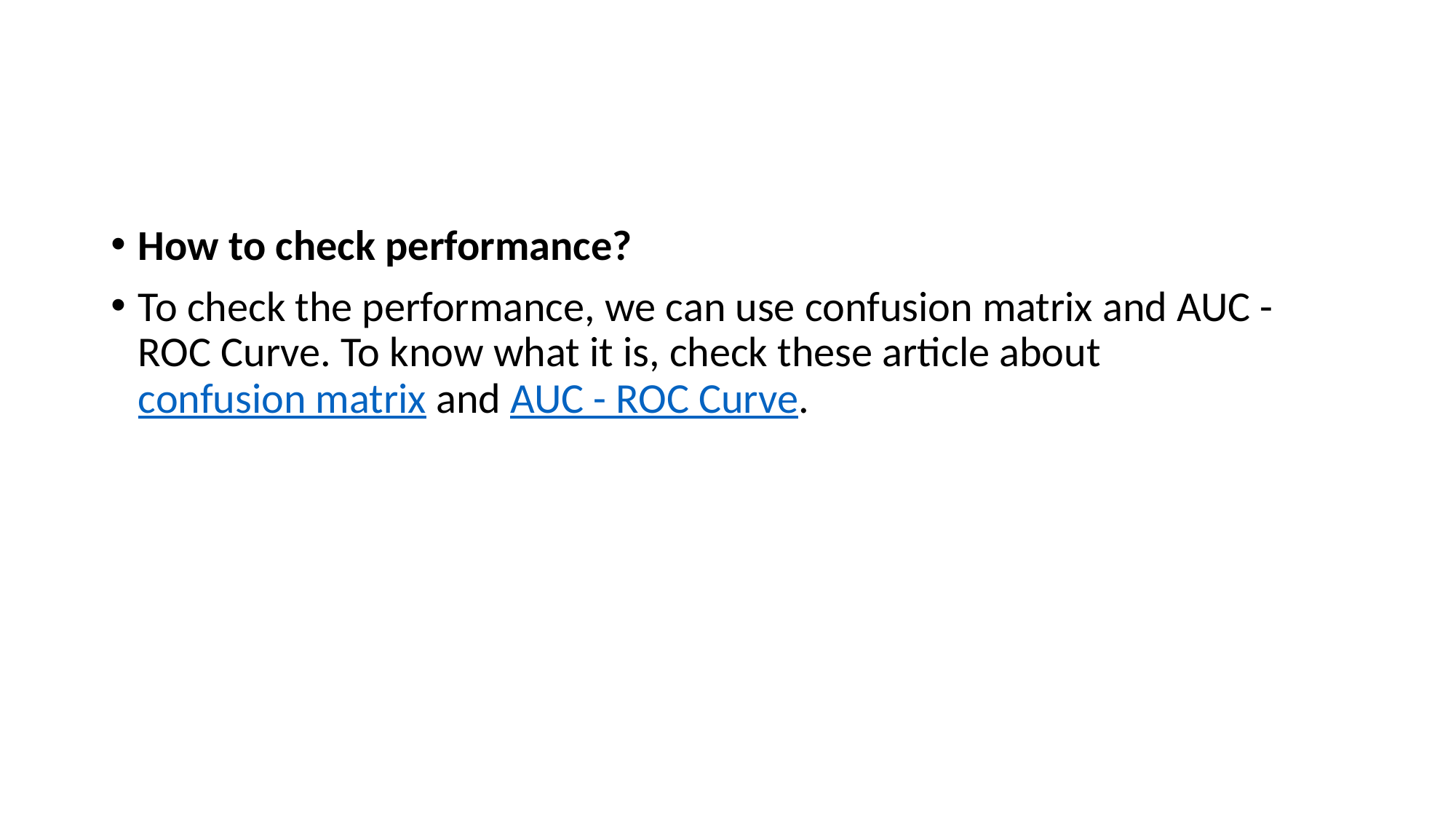

#
How to check performance?
To check the performance, we can use confusion matrix and AUC - ROC Curve. To know what it is, check these article about confusion matrix and AUC - ROC Curve.